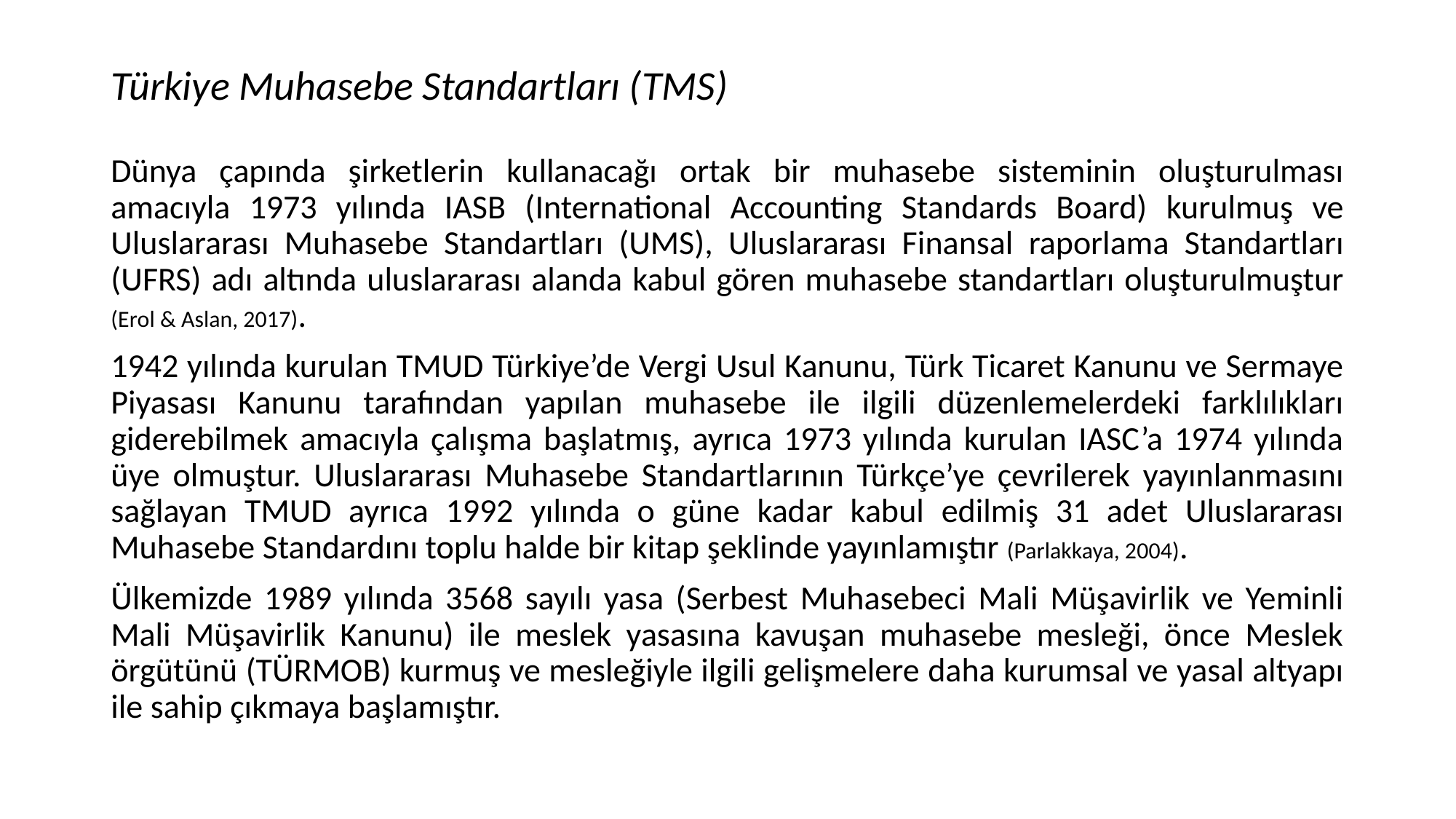

# Türkiye Muhasebe Standartları (TMS)
Dünya çapında şirketlerin kullanacağı ortak bir muhasebe sisteminin oluşturulması amacıyla 1973 yılında IASB (International Accounting Standards Board) kurulmuş ve Uluslararası Muhasebe Standartları (UMS), Uluslararası Finansal raporlama Standartları (UFRS) adı altında uluslararası alanda kabul gören muhasebe standartları oluşturulmuştur (Erol & Aslan, 2017).
1942 yılında kurulan TMUD Türkiye’de Vergi Usul Kanunu, Türk Ticaret Kanunu ve Sermaye Piyasası Kanunu tarafından yapılan muhasebe ile ilgili düzenlemelerdeki farklılıkları giderebilmek amacıyla çalışma başlatmış, ayrıca 1973 yılında kurulan IASC’a 1974 yılında üye olmuştur. Uluslararası Muhasebe Standartlarının Türkçe’ye çevrilerek yayınlanmasını sağlayan TMUD ayrıca 1992 yılında o güne kadar kabul edilmiş 31 adet Uluslararası Muhasebe Standardını toplu halde bir kitap şeklinde yayınlamıştır (Parlakkaya, 2004).
Ülkemizde 1989 yılında 3568 sayılı yasa (Serbest Muhasebeci Mali Müşavirlik ve Yeminli Mali Müşavirlik Kanunu) ile meslek yasasına kavuşan muhasebe mesleği, önce Meslek örgütünü (TÜRMOB) kurmuş ve mesleğiyle ilgili gelişmelere daha kurumsal ve yasal altyapı ile sahip çıkmaya başlamıştır.